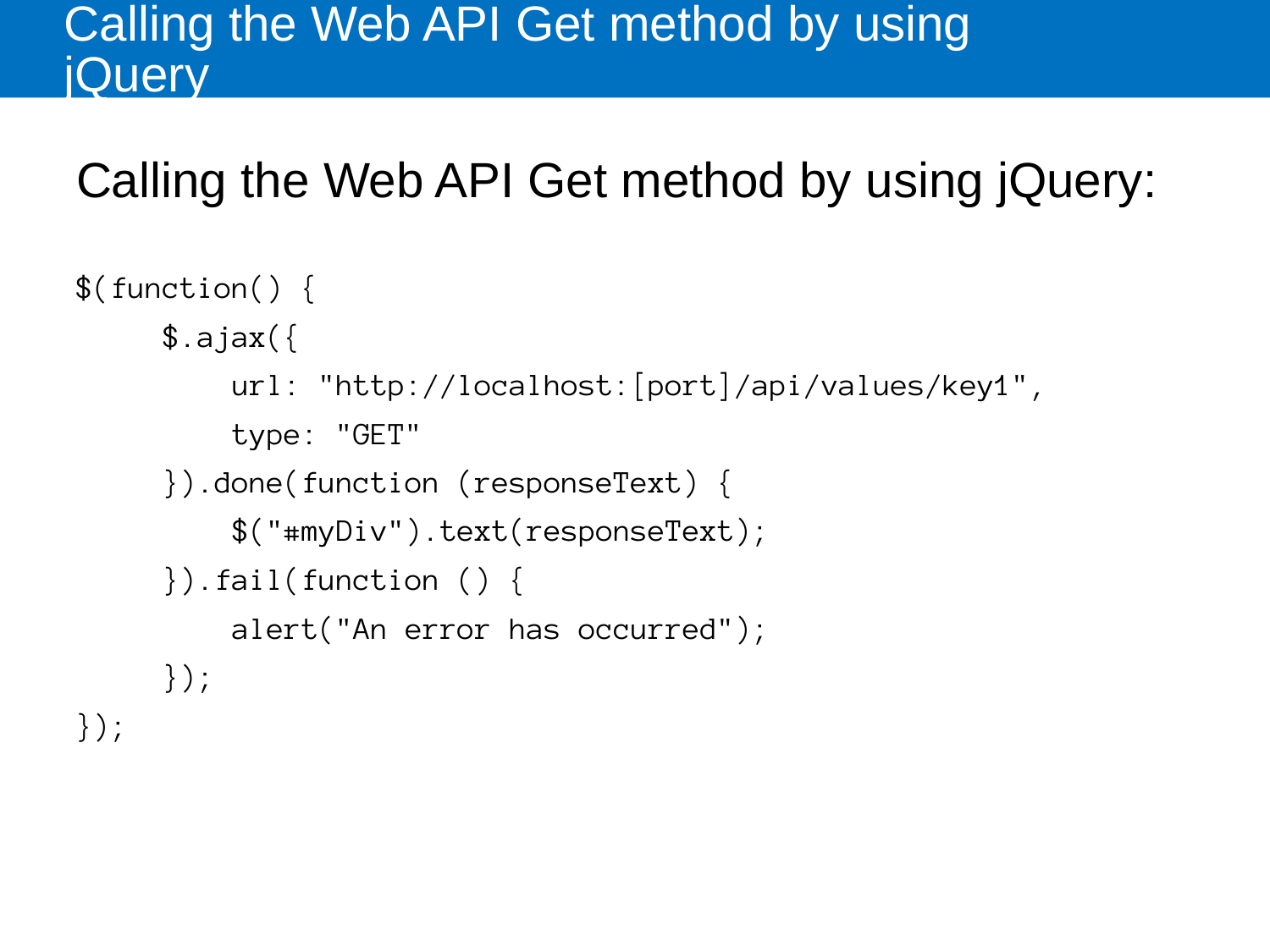

# Calling the Web API Get method by using jQuery
Calling the Web API Get method by using jQuery:

$(function() {
     $.ajax({
         url: "http://localhost:[port]/api/values/key1",
         type: "GET"
     }).done(function (responseText) {
         $("#myDiv").text(responseText);
     }).fail(function () {
         alert("An error has occurred");
     });
});